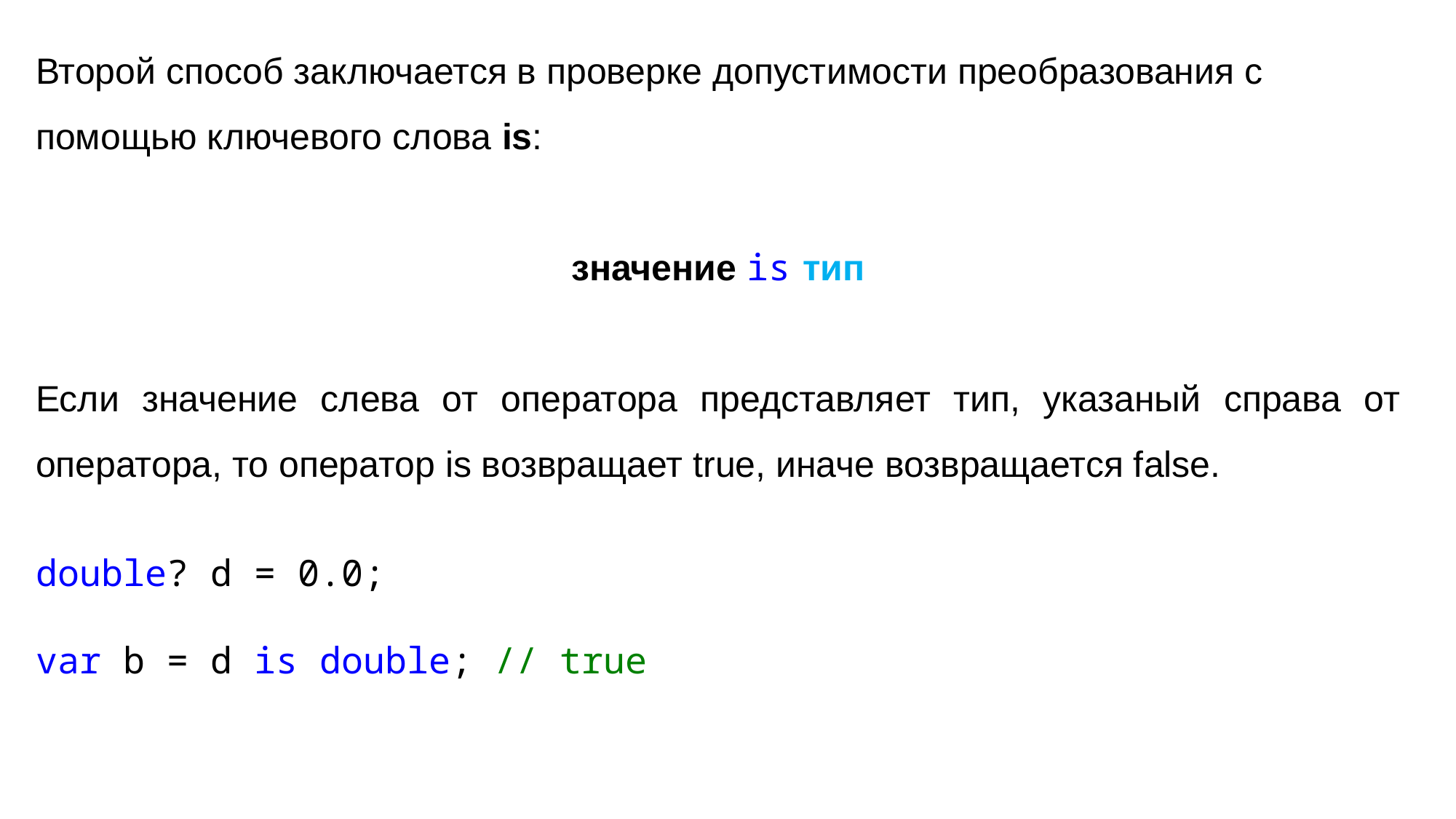

Второй способ заключается в проверке допустимости преобразования с помощью ключевого слова is:

значение is тип

Если значение слева от оператора представляет тип, указаный справа от оператора, то оператор is возвращает true, иначе возвращается false.

double? d = 0.0;

var b = d is double; // true